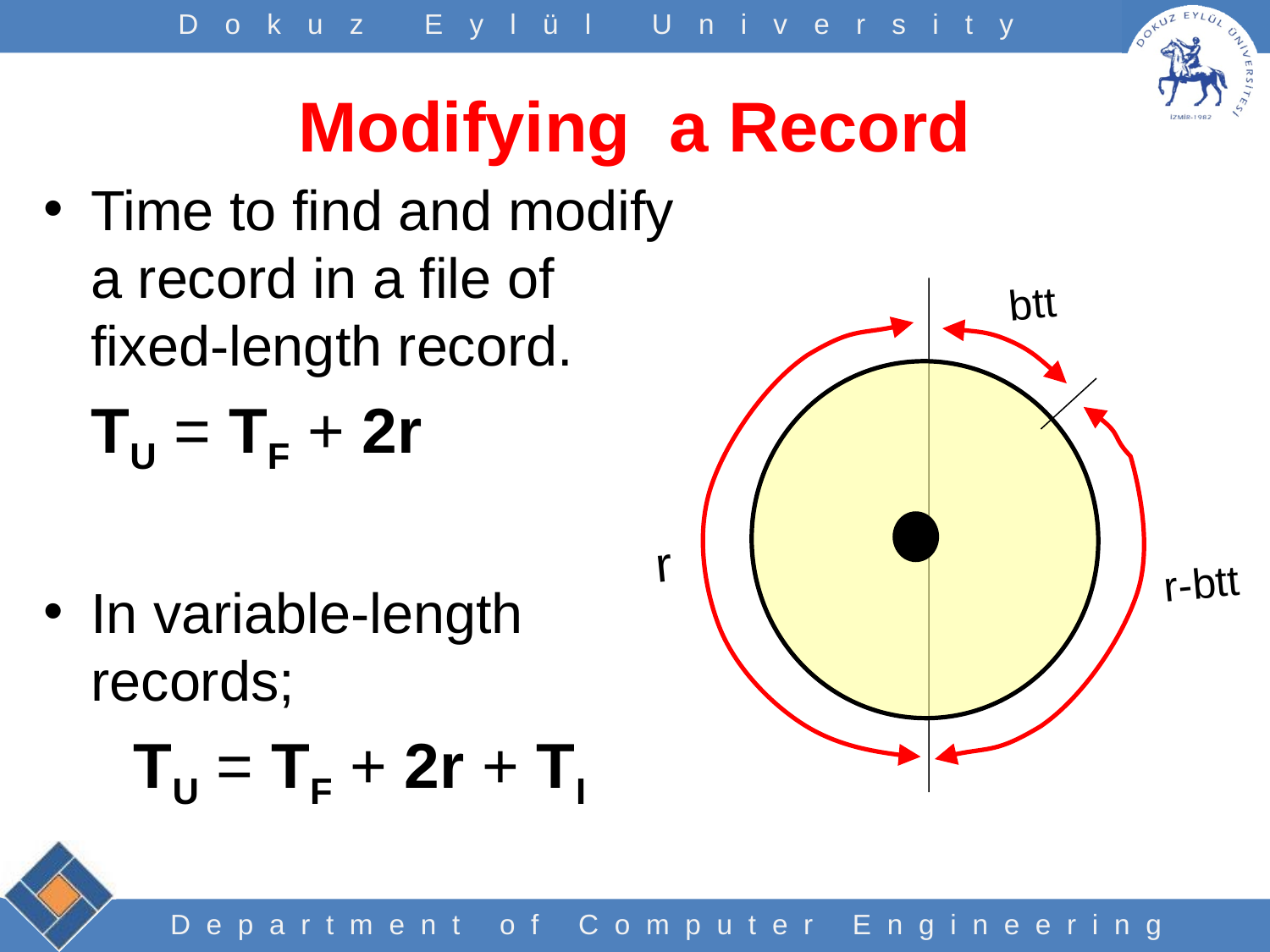

# Modifying  a Record
Time to find and modify a record in a file of fixed-length record.
	TU = TF + 2r

In variable-length records;
TU = TF + 2r + TI
btt

r
r-btt